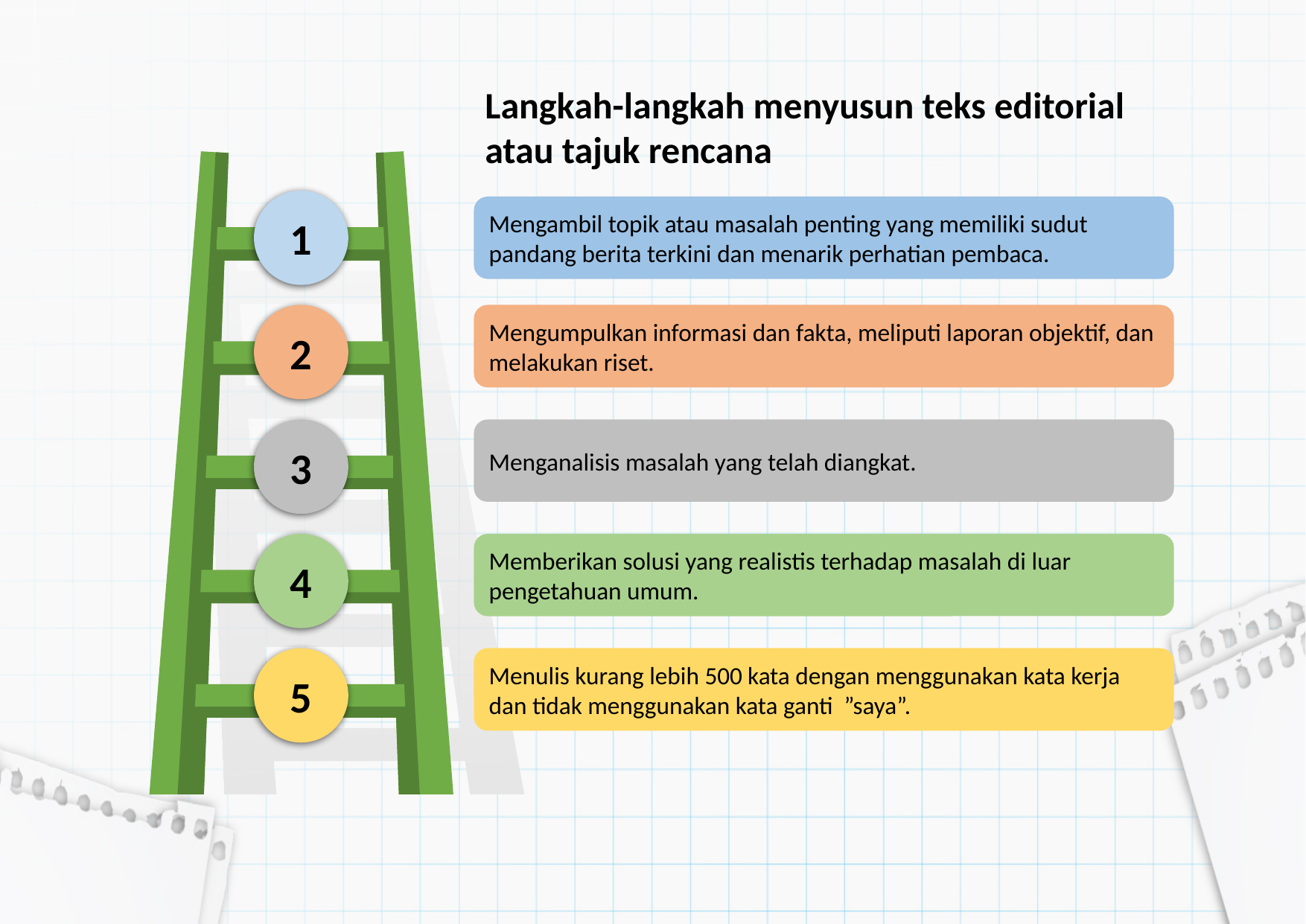

Langkah-langkah menyusun teks editorial atau tajuk rencana

1
Mengambil topik atau masalah penting yang memiliki sudut pandang berita terkini dan menarik perhatian pembaca.
2
Mengumpulkan informasi dan fakta, meliputi laporan objektif, dan melakukan riset.
3
Menganalisis masalah yang telah diangkat.
4
Memberikan solusi yang realistis terhadap masalah di luar pengetahuan umum.
5
Menulis kurang lebih 500 kata dengan menggunakan kata kerja dan tidak menggunakan kata ganti  ”saya”.